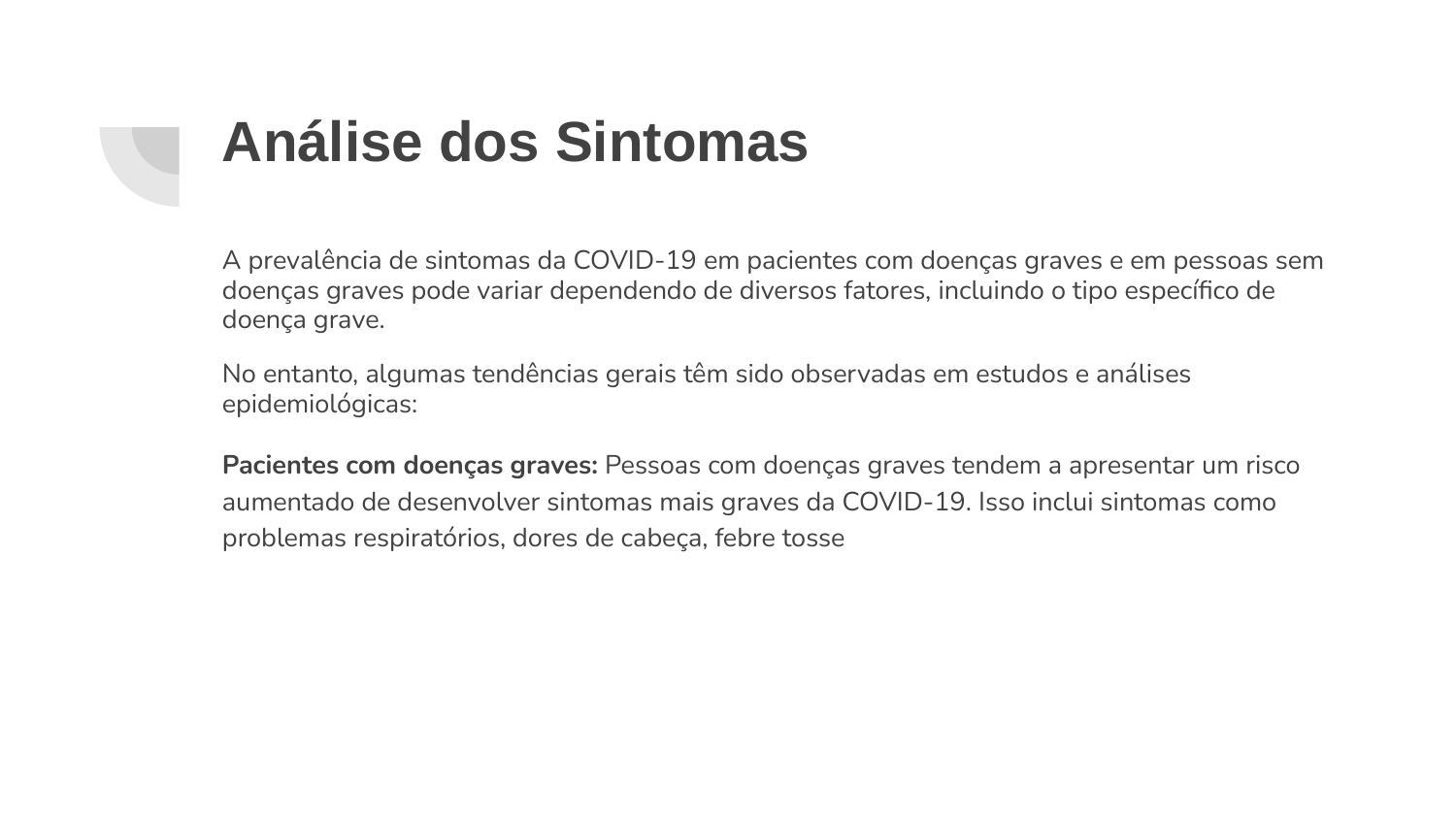

# Análise dos Sintomas
A prevalência de sintomas da COVID-19 em pacientes com doenças graves e em pessoas sem doenças graves pode variar dependendo de diversos fatores, incluindo o tipo específico de doença grave.
No entanto, algumas tendências gerais têm sido observadas em estudos e análises epidemiológicas:
Pacientes com doenças graves: Pessoas com doenças graves tendem a apresentar um risco aumentado de desenvolver sintomas mais graves da COVID-19. Isso inclui sintomas como problemas respiratórios, dores de cabeça, febre tosse